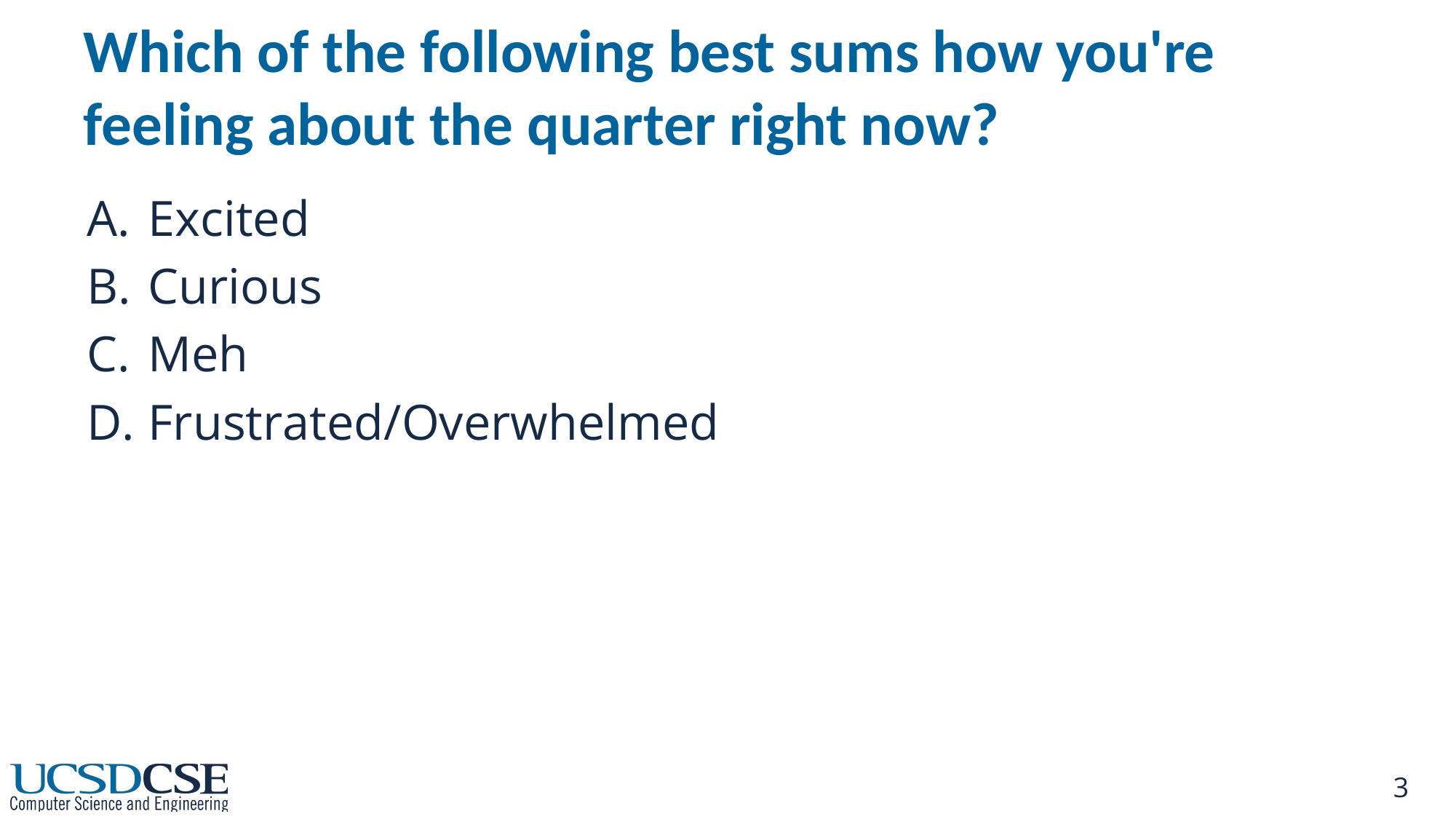

# Which of the following best sums how you're feeling about the quarter right now?
Excited
Curious
Meh
Frustrated/Overwhelmed